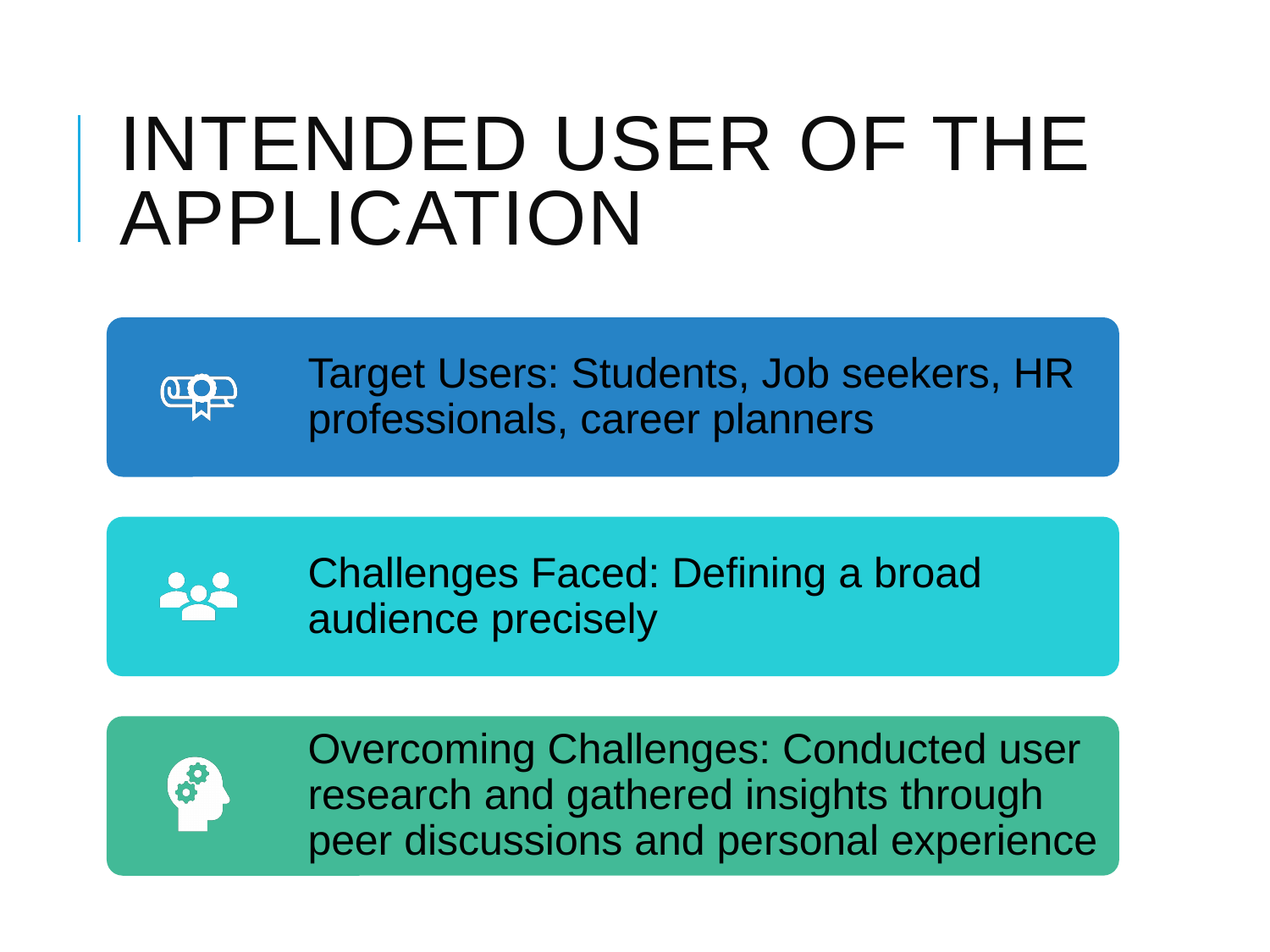

# Intended User of the Application
Target Users: Students, Job seekers, HR professionals, career planners
Challenges Faced: Defining a broad audience precisely
Overcoming Challenges: Conducted user research and gathered insights through peer discussions and personal experience